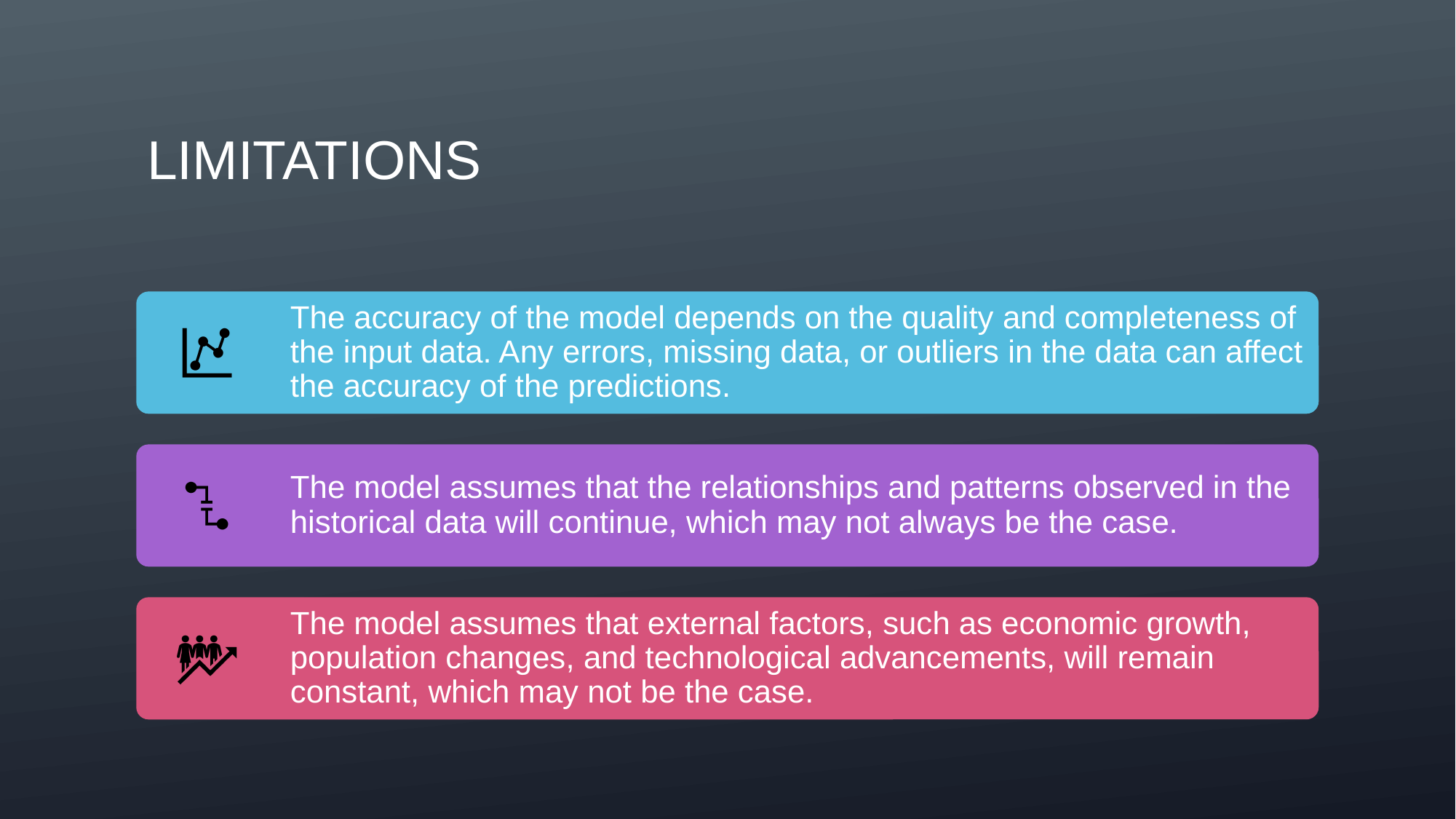

# Limitations
The accuracy of the model depends on the quality and completeness of the input data. Any errors, missing data, or outliers in the data can affect the accuracy of the predictions.
The model assumes that the relationships and patterns observed in the historical data will continue, which may not always be the case.
The model assumes that external factors, such as economic growth, population changes, and technological advancements, will remain constant, which may not be the case.